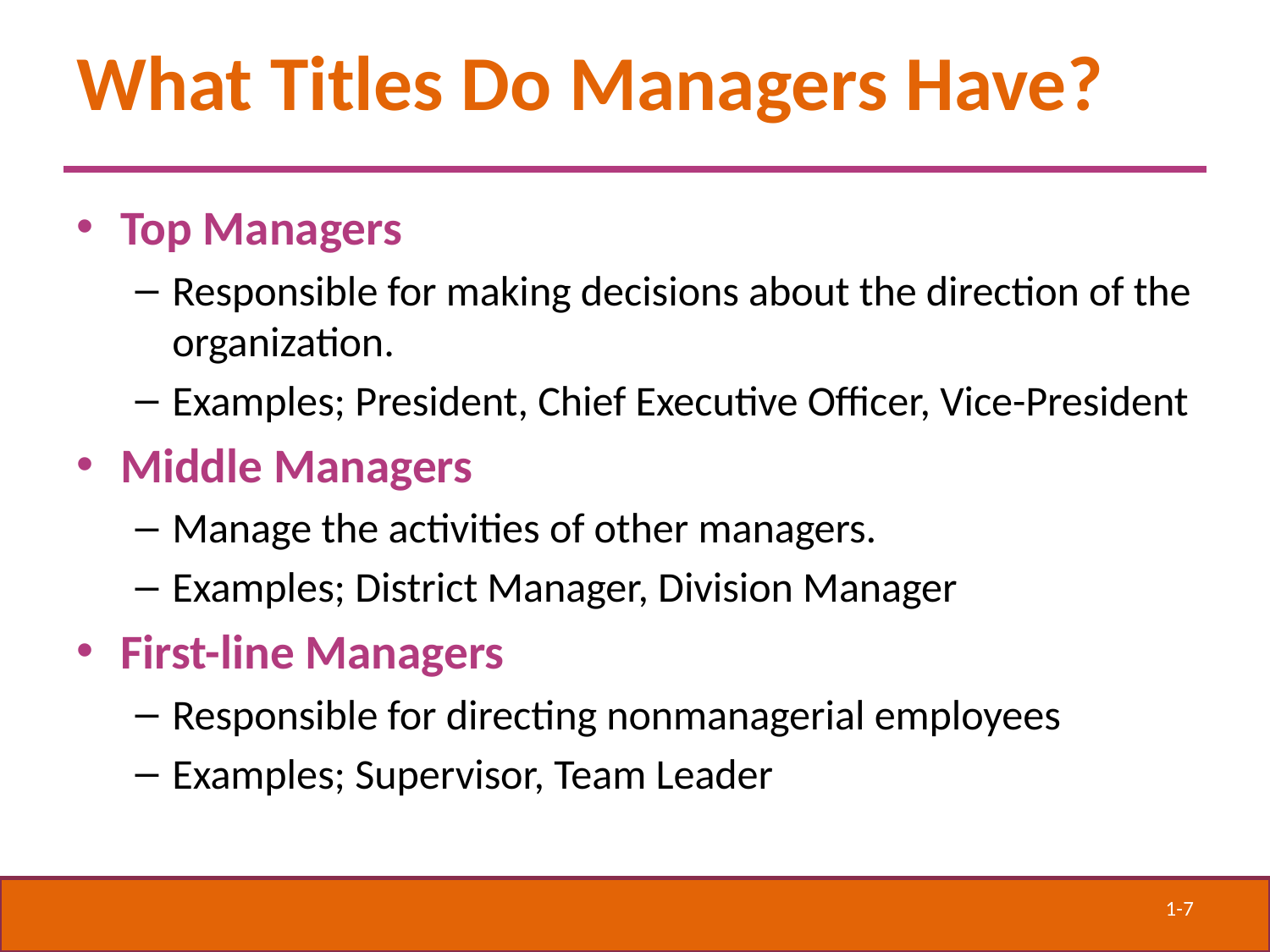

# What Titles Do Managers Have?
Top Managers
Responsible for making decisions about the direction of the organization.
Examples; President, Chief Executive Officer, Vice-President
Middle Managers
Manage the activities of other managers.
Examples; District Manager, Division Manager
First-line Managers
Responsible for directing nonmanagerial employees
Examples; Supervisor, Team Leader
1-7